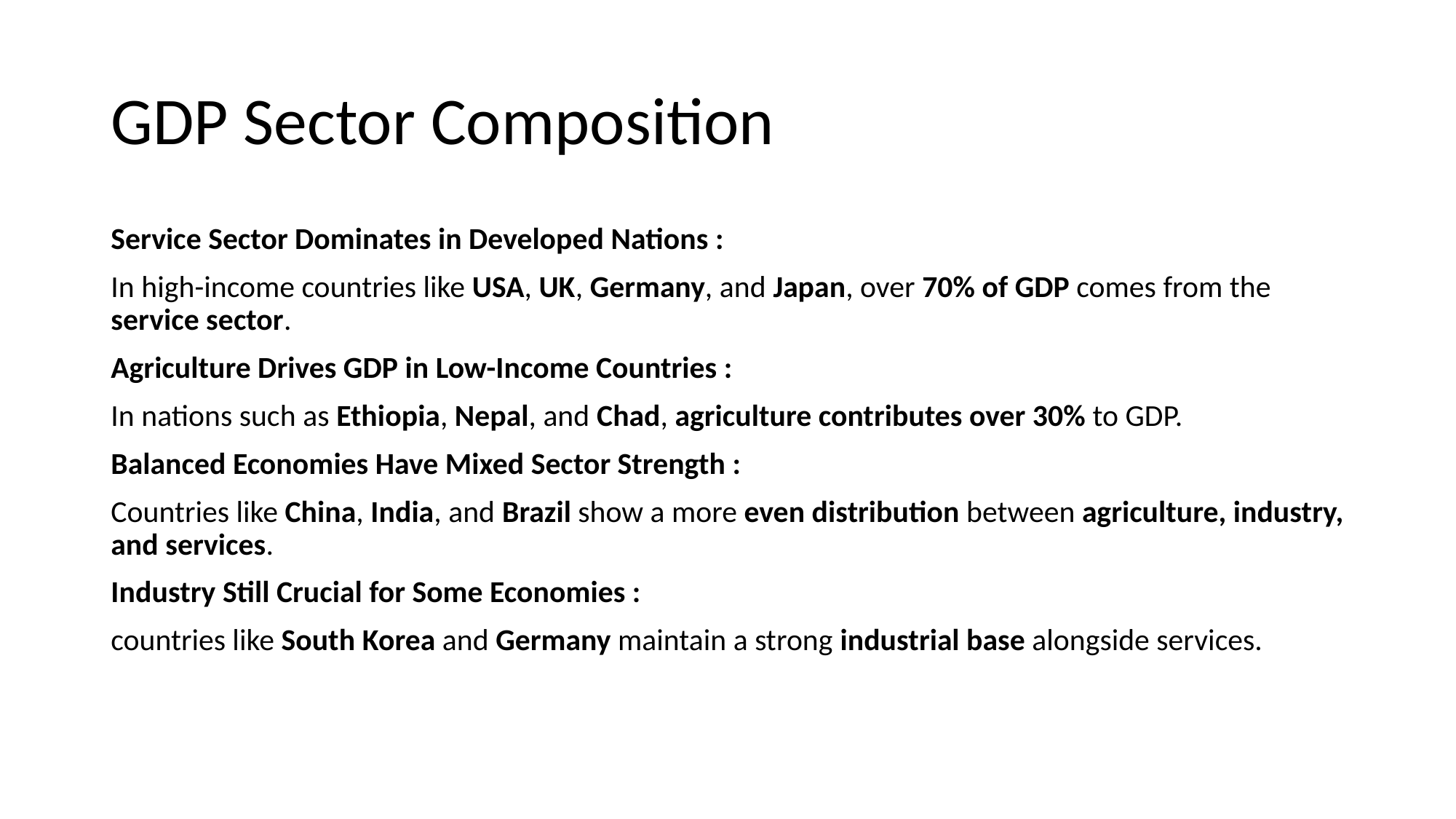

# GDP Sector Composition
Service Sector Dominates in Developed Nations :
In high-income countries like USA, UK, Germany, and Japan, over 70% of GDP comes from the service sector.
Agriculture Drives GDP in Low-Income Countries :
In nations such as Ethiopia, Nepal, and Chad, agriculture contributes over 30% to GDP.
Balanced Economies Have Mixed Sector Strength :
Countries like China, India, and Brazil show a more even distribution between agriculture, industry, and services.
Industry Still Crucial for Some Economies :
countries like South Korea and Germany maintain a strong industrial base alongside services.